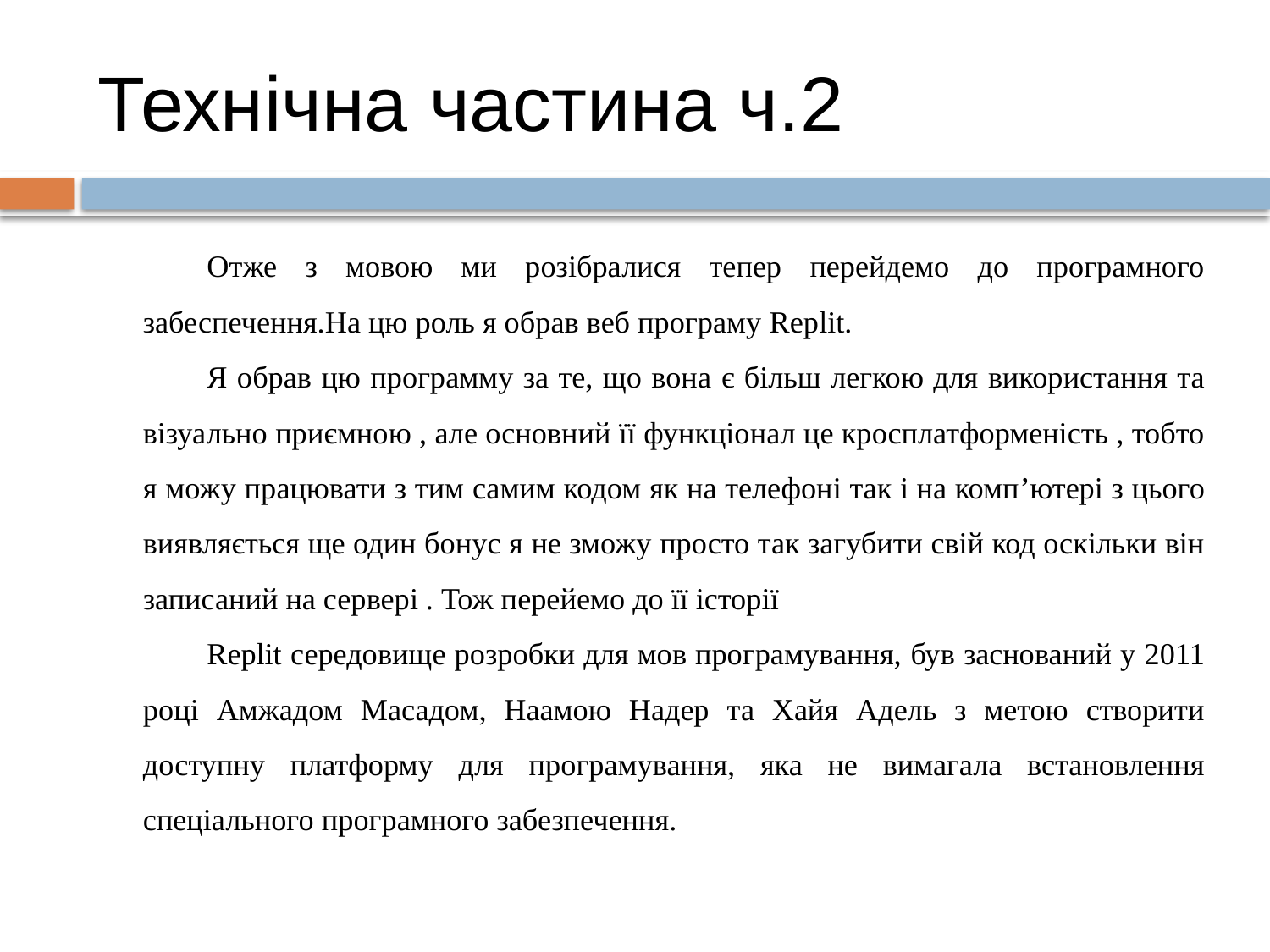

# Технічна частина ч.2
Отже з мовою ми розібралися тепер перейдемо до програмного забеспечення.На цю роль я обрав веб програму Replit.
Я обрав цю программу за те, що вона є більш легкою для використання та візуально приємною , але основний її функціонал це кросплатформеність , тобто я можу працювати з тим самим кодом як на телефоні так і на комп’ютері з цього виявляється ще один бонус я не зможу просто так загубити свій код оскільки він записаний на сервері . Тож перейемо до її історії
Replit середовище розробки для мов програмування, був заснований у 2011 році Амжадом Масадом, Наамою Надер та Хайя Адель з метою створити доступну платформу для програмування, яка не вимагала встановлення спеціального програмного забезпечення.